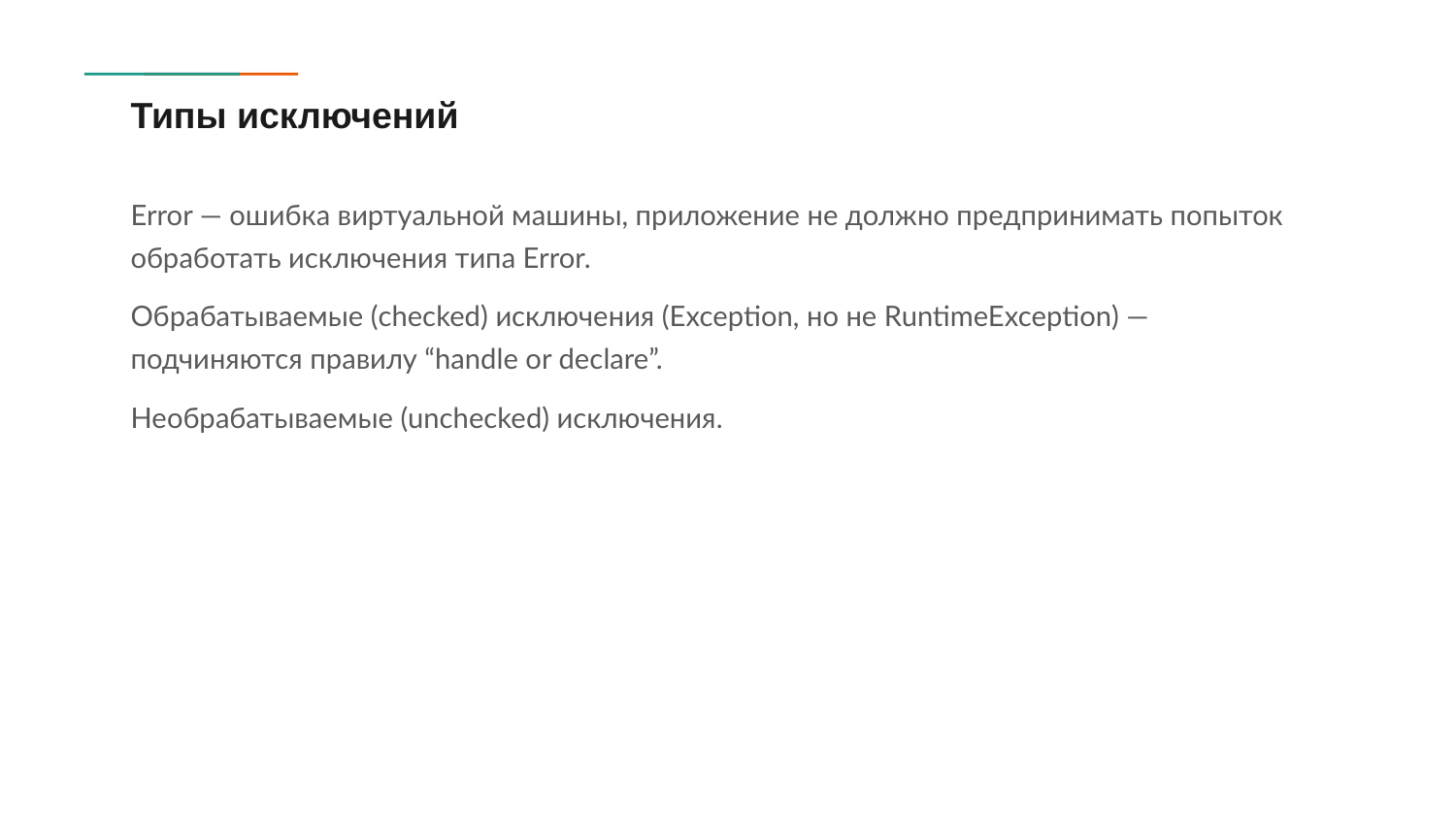

# Типы исключений
Error — ошибка виртуальной машины, приложение не должно предпринимать попыток обработать исключения типа Error.
Обрабатываемые (checked) исключения (Exception, но не RuntimeException) — подчиняются правилу “handle or declare”.
Необрабатываемые (unchecked) исключения.